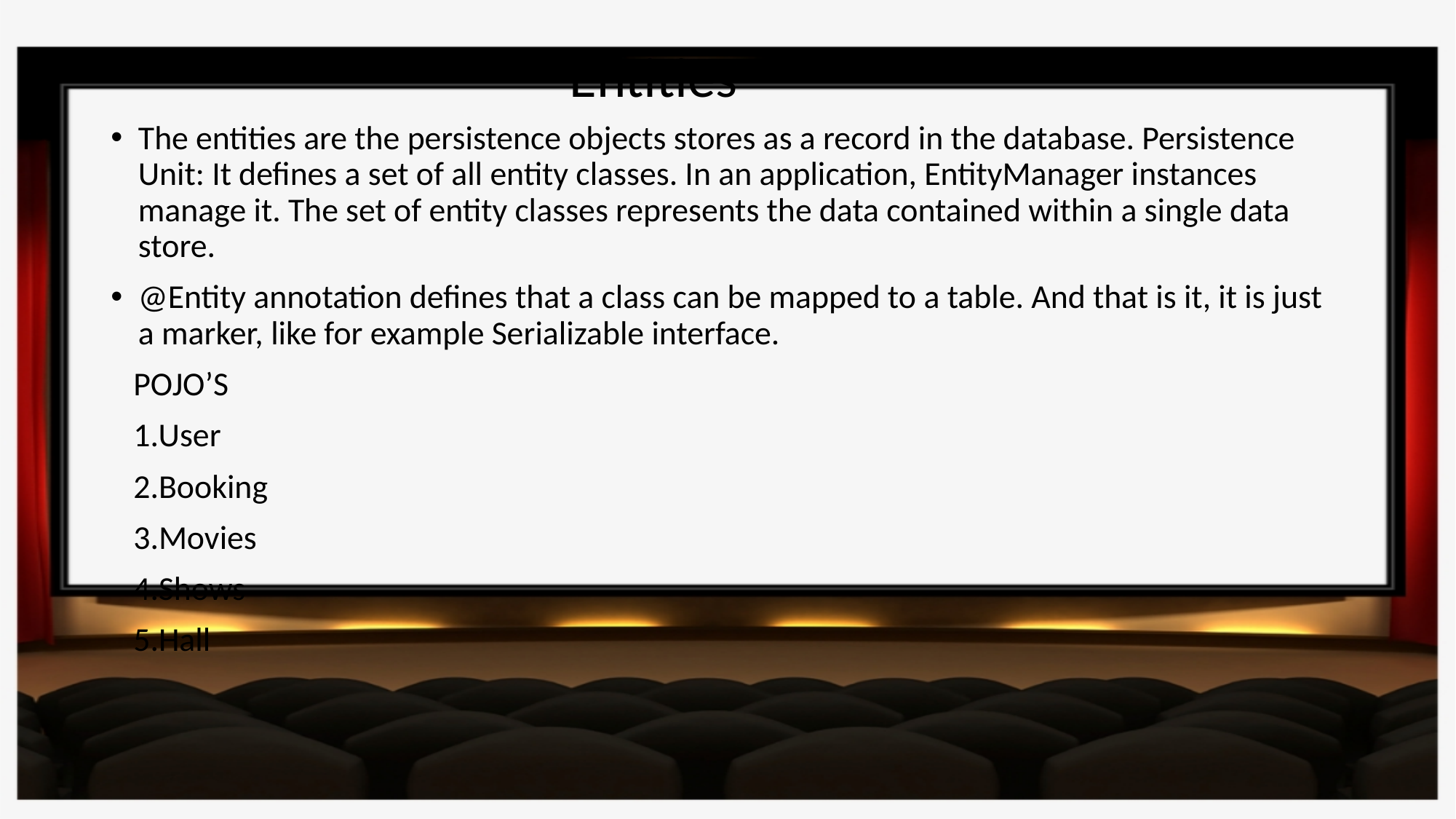

# Entities
The entities are the persistence objects stores as a record in the database. Persistence Unit: It defines a set of all entity classes. In an application, EntityManager instances manage it. The set of entity classes represents the data contained within a single data store.
@Entity annotation defines that a class can be mapped to a table. And that is it, it is just a marker, like for example Serializable interface.
   POJO’S
   1.User
   2.Booking
   3.Movies
   4.Shows
   5.Hall